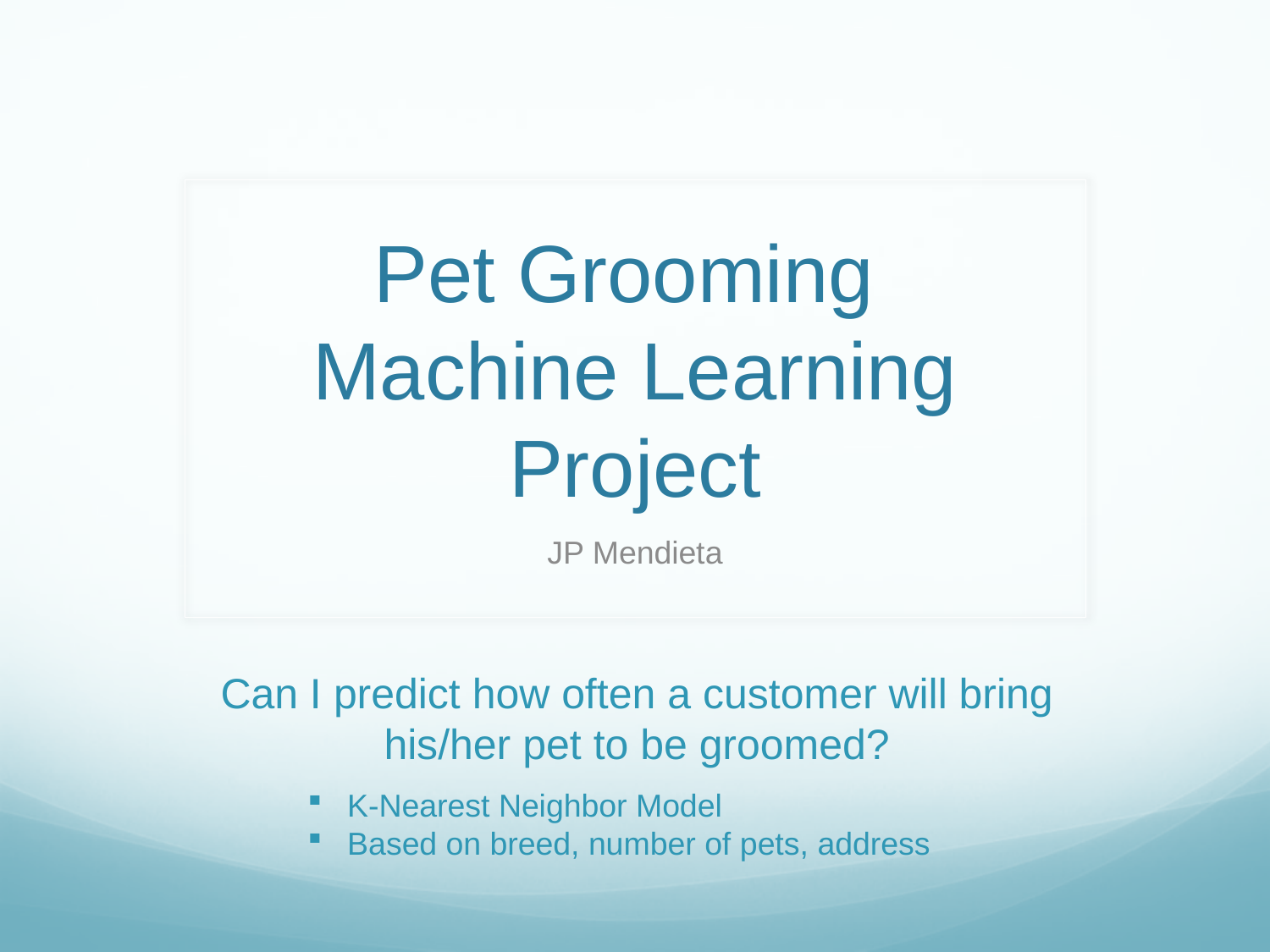

# Pet Grooming Machine Learning Project
JP Mendieta
Can I predict how often a customer will bring his/her pet to be groomed?
K-Nearest Neighbor Model
Based on breed, number of pets, address